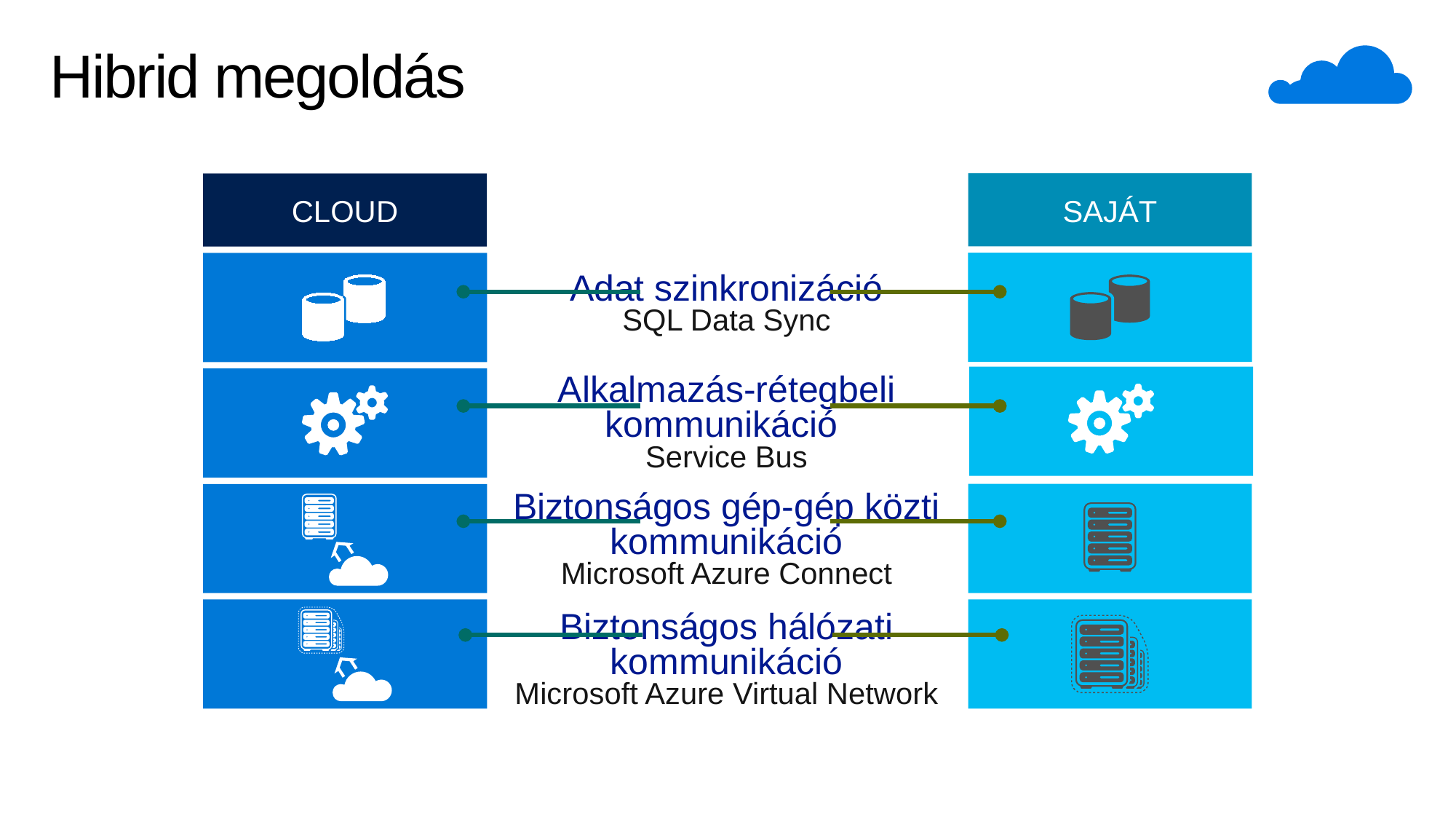

# Hibrid megoldás
SAJÁT
CLOUD

Adat szinkronizáció
SQL Data Sync

Alkalmazás-rétegbeli kommunikáció
Service Bus

Biztonságos gép-gép közti kommunikáció
Microsoft Azure Connect

Biztonságos hálózati kommunikáció
Microsoft Azure Virtual Network